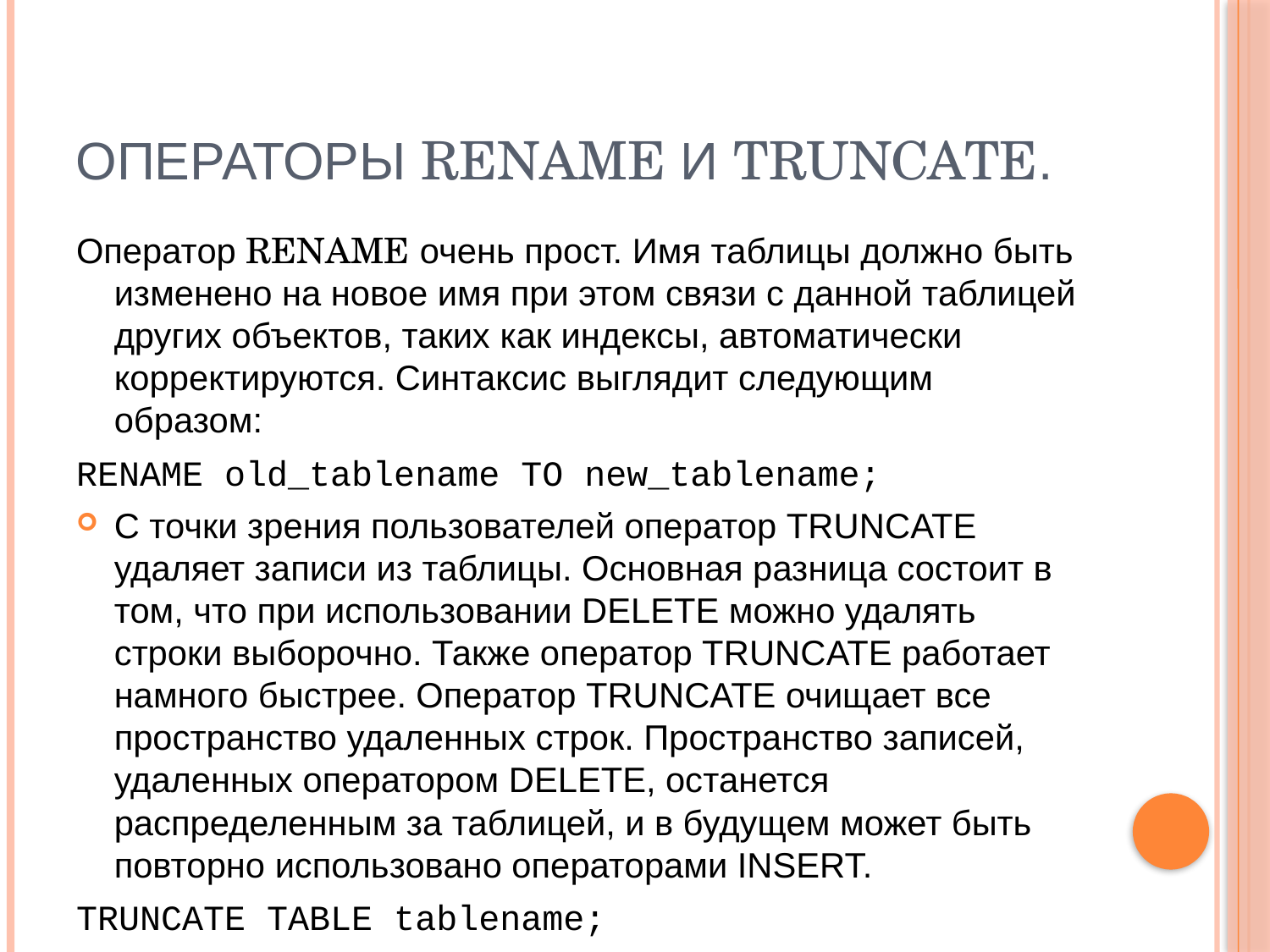

# Операторы RENAME и TRUNCATE.
Оператор RENAME очень прост. Имя таблицы должно быть изменено на новое имя при этом связи с данной таблицей других объектов, таких как индексы, автоматически корректируются. Синтаксис выглядит следующим образом:
RENAME old_tablename TO new_tablename;
С точки зрения пользователей оператор TRUNCATE удаляет записи из таблицы. Основная разница состоит в том, что при использовании DELETE можно удалять строки выборочно. Также оператор TRUNCATE работает намного быстрее. Оператор TRUNCATE очищает все пространство удаленных строк. Пространство записей, удаленных оператором DELETE, останется распределенным за таблицей, и в будущем может быть повторно использовано операторами INSERT.
TRUNCATE TABLE tablename;